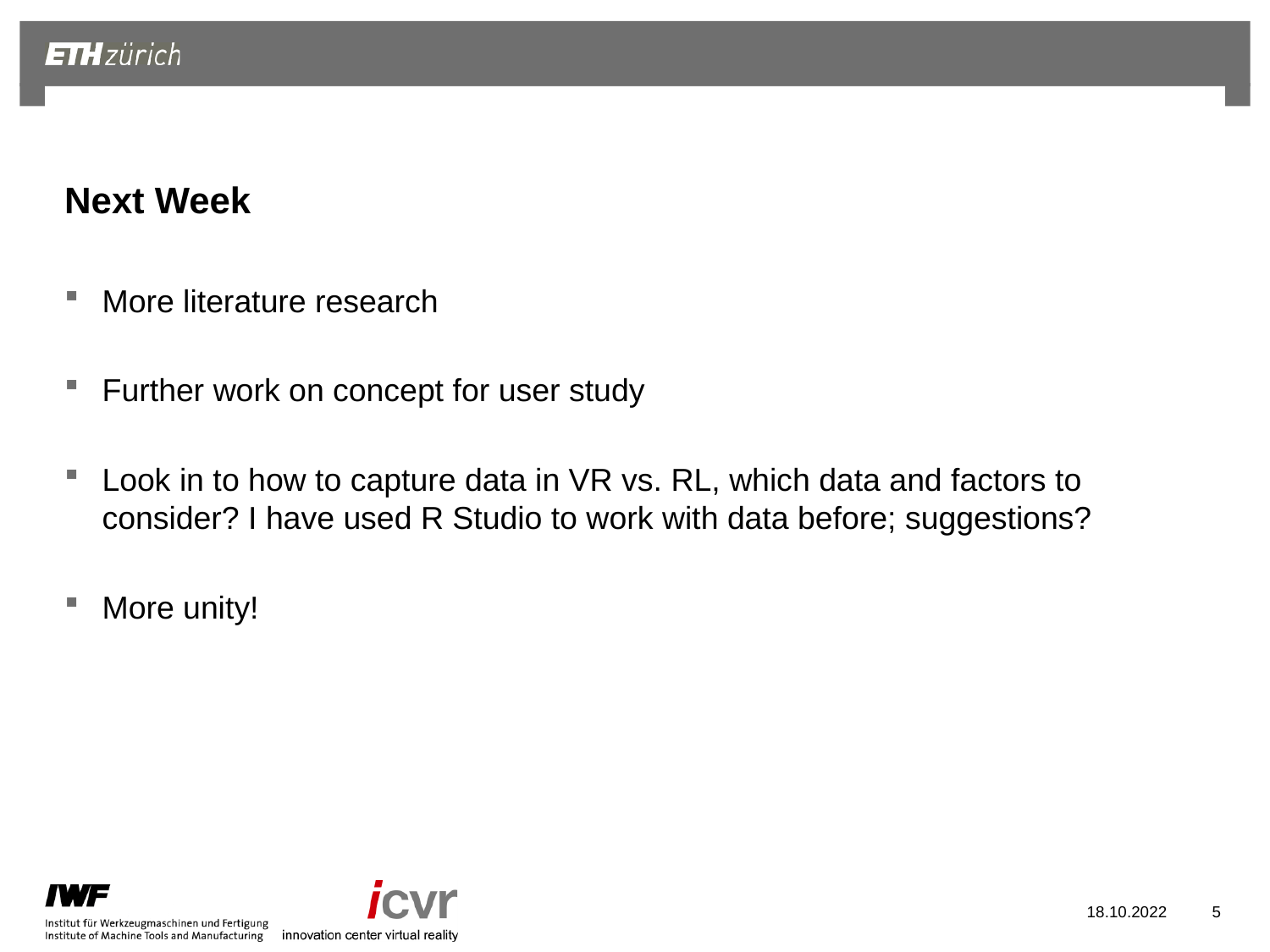

# Next Week
More literature research

Further work on concept for user study

Look in to how to capture data in VR vs. RL, which data and factors to consider? I have used R Studio to work with data before; suggestions?

More unity!

18.10.2022
5